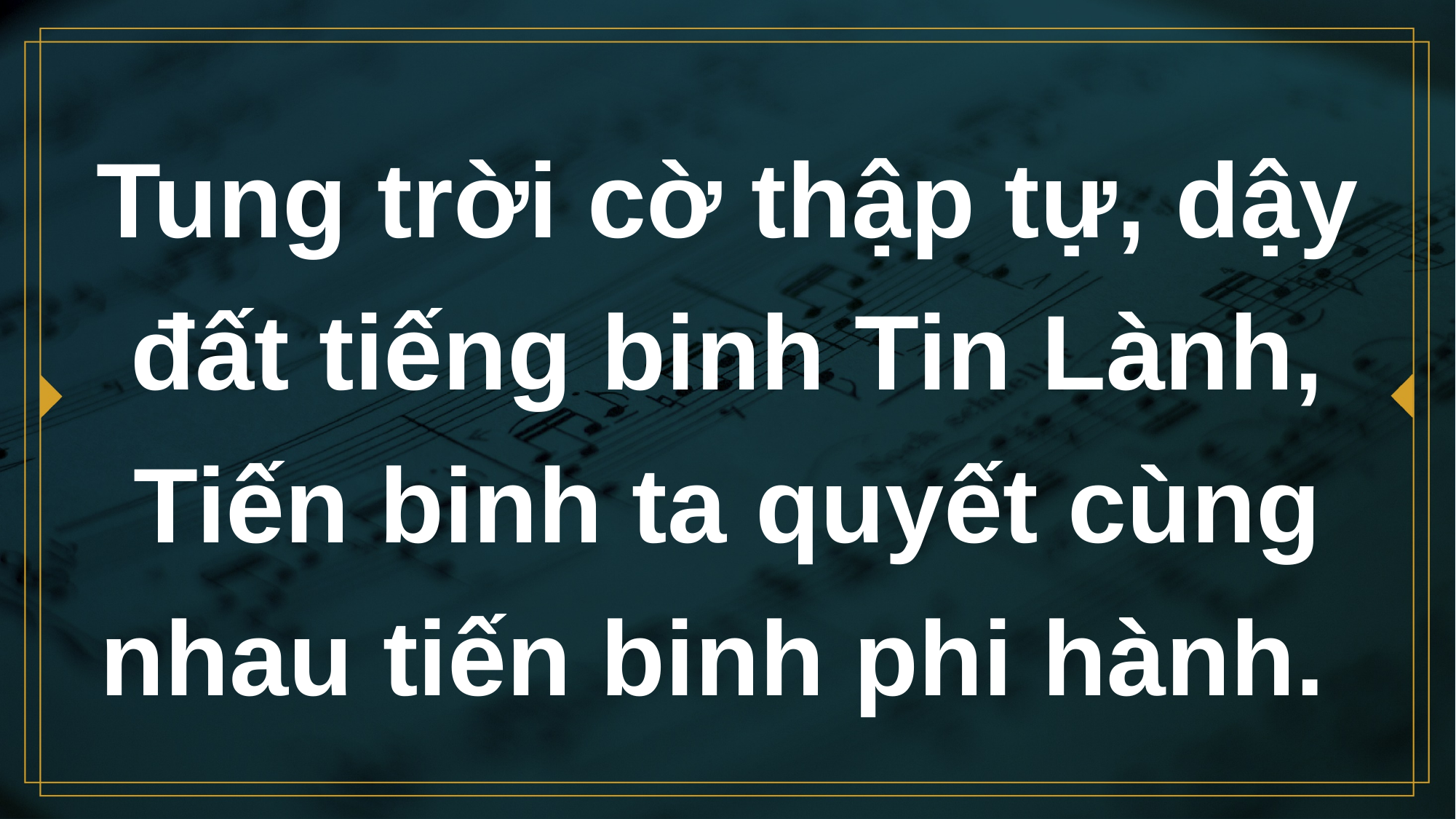

# Tung trời cờ thập tự, dậy đất tiếng binh Tin Lành, Tiến binh ta quyết cùng nhau tiến binh phi hành.